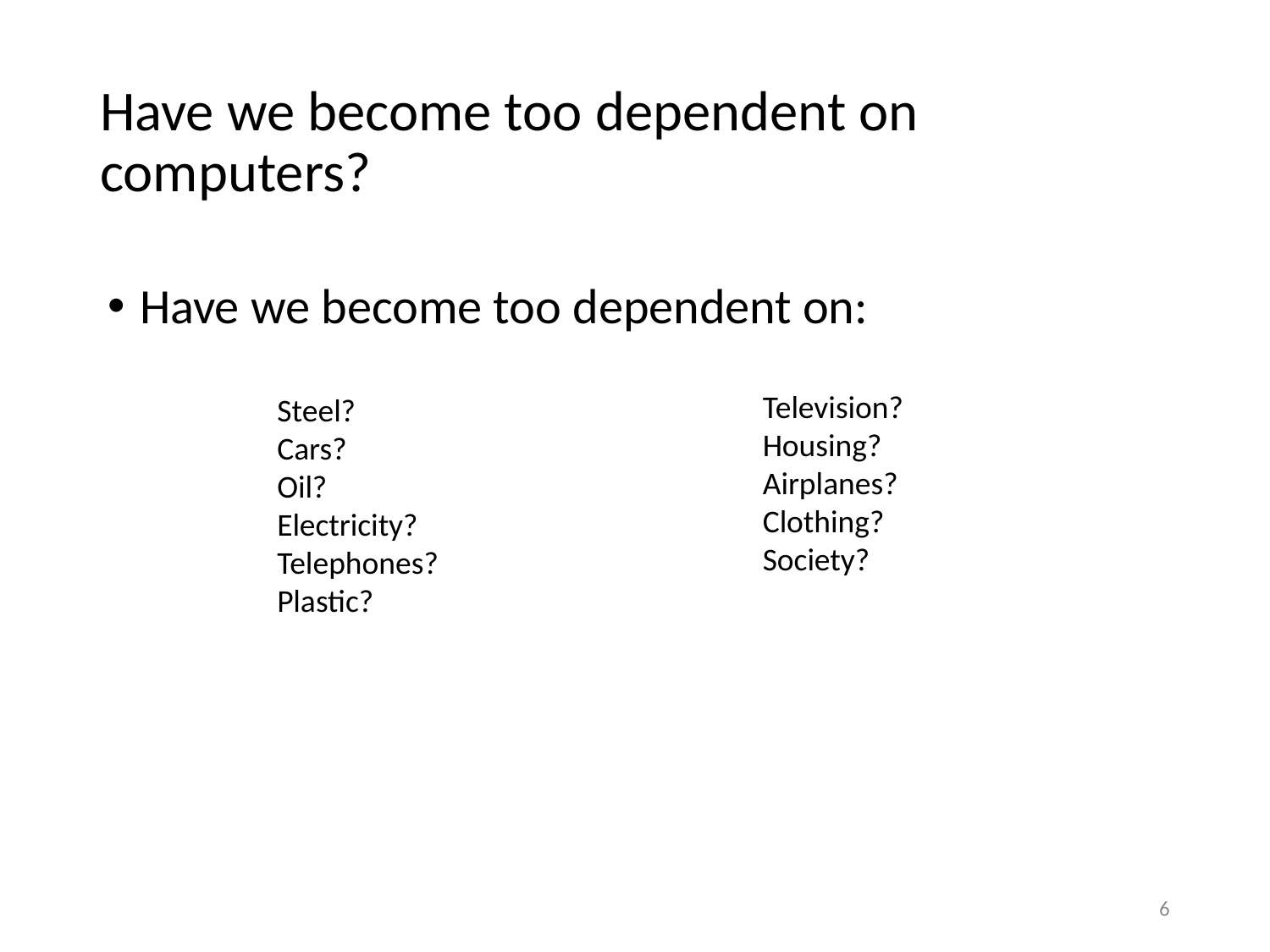

# Have we become too dependent on computers?
Have we become too dependent on:
Television?
Housing?
Airplanes?
Clothing?
Society?
Steel?
Cars?
Oil?
Electricity?
Telephones?
Plastic?

6